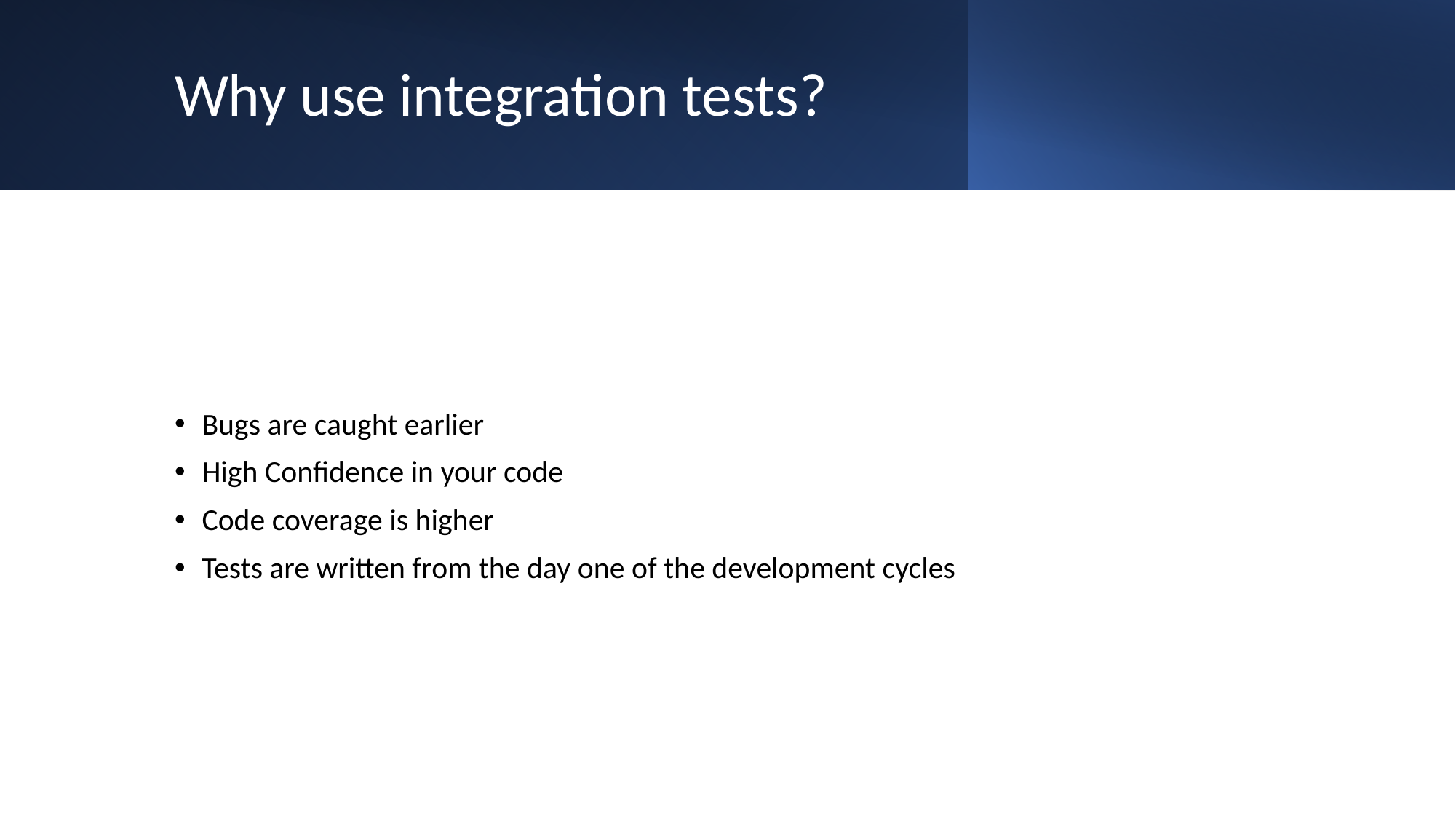

# Why use integration tests?
Bugs are caught earlier
High Confidence in your code
Code coverage is higher
Tests are written from the day one of the development cycles